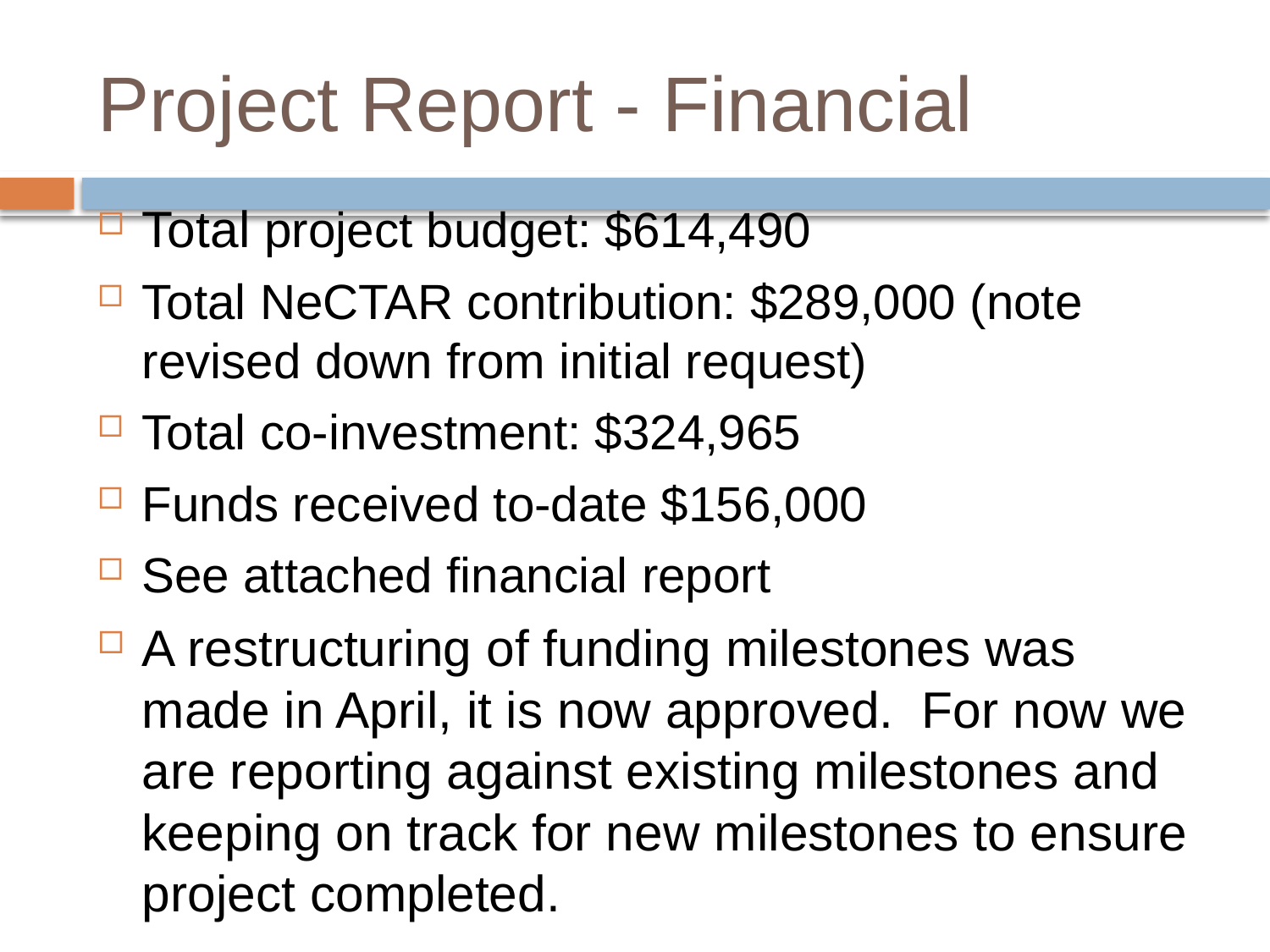

# Project Report - Financial
Total project budget: $614,490
Total NeCTAR contribution: $289,000 (note revised down from initial request)
Total co-investment: $324,965
Funds received to-date $156,000
See attached financial report
A restructuring of funding milestones was made in April, it is now approved.  For now we are reporting against existing milestones and keeping on track for new milestones to ensure project completed.